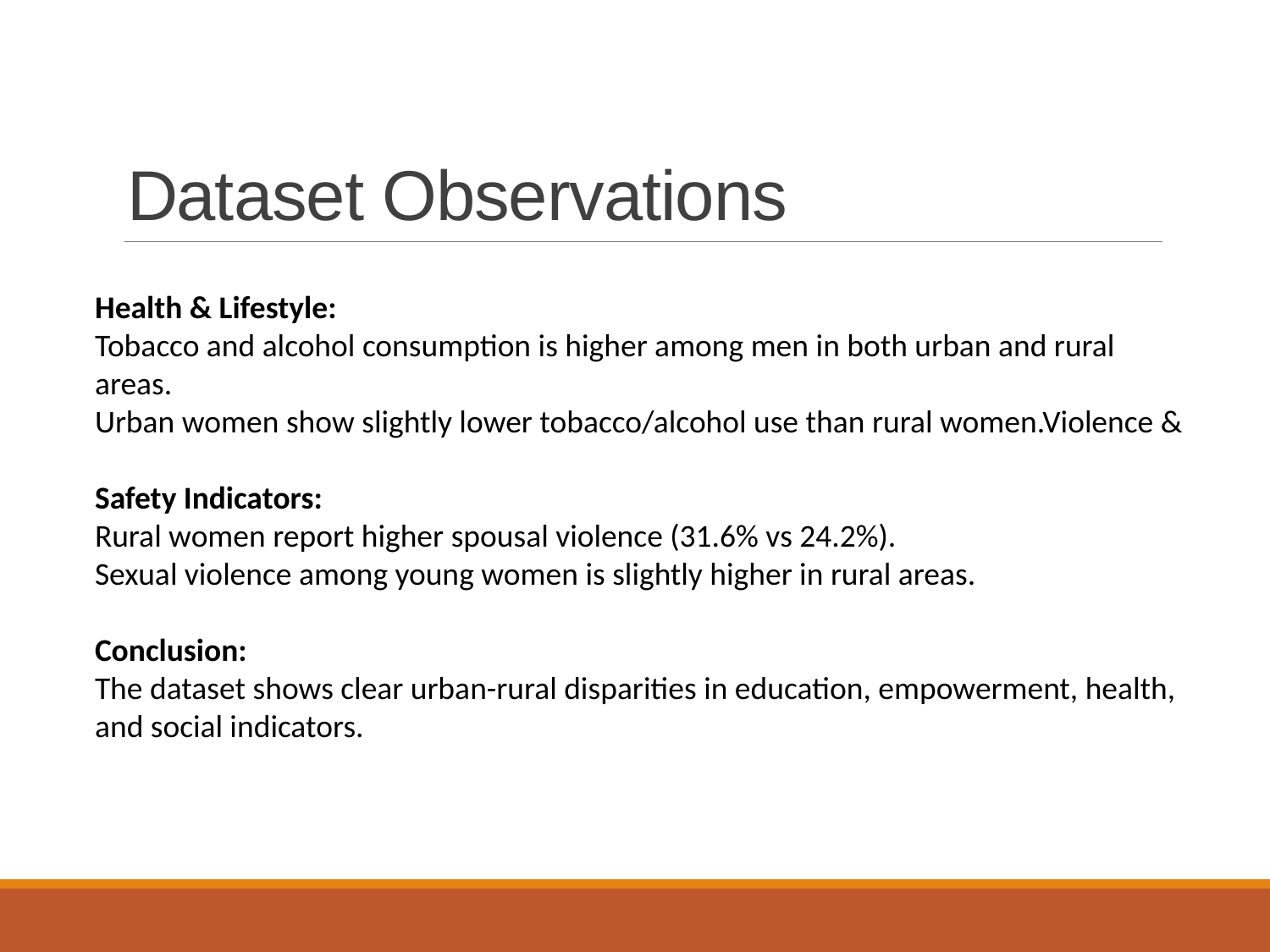

# Dataset Observations
Health & Lifestyle:
Tobacco and alcohol consumption is higher among men in both urban and rural areas.
Urban women show slightly lower tobacco/alcohol use than rural women.Violence &

Safety Indicators:
Rural women report higher spousal violence (31.6% vs 24.2%).
Sexual violence among young women is slightly higher in rural areas.

Conclusion:
The dataset shows clear urban-rural disparities in education, empowerment, health, and social indicators.